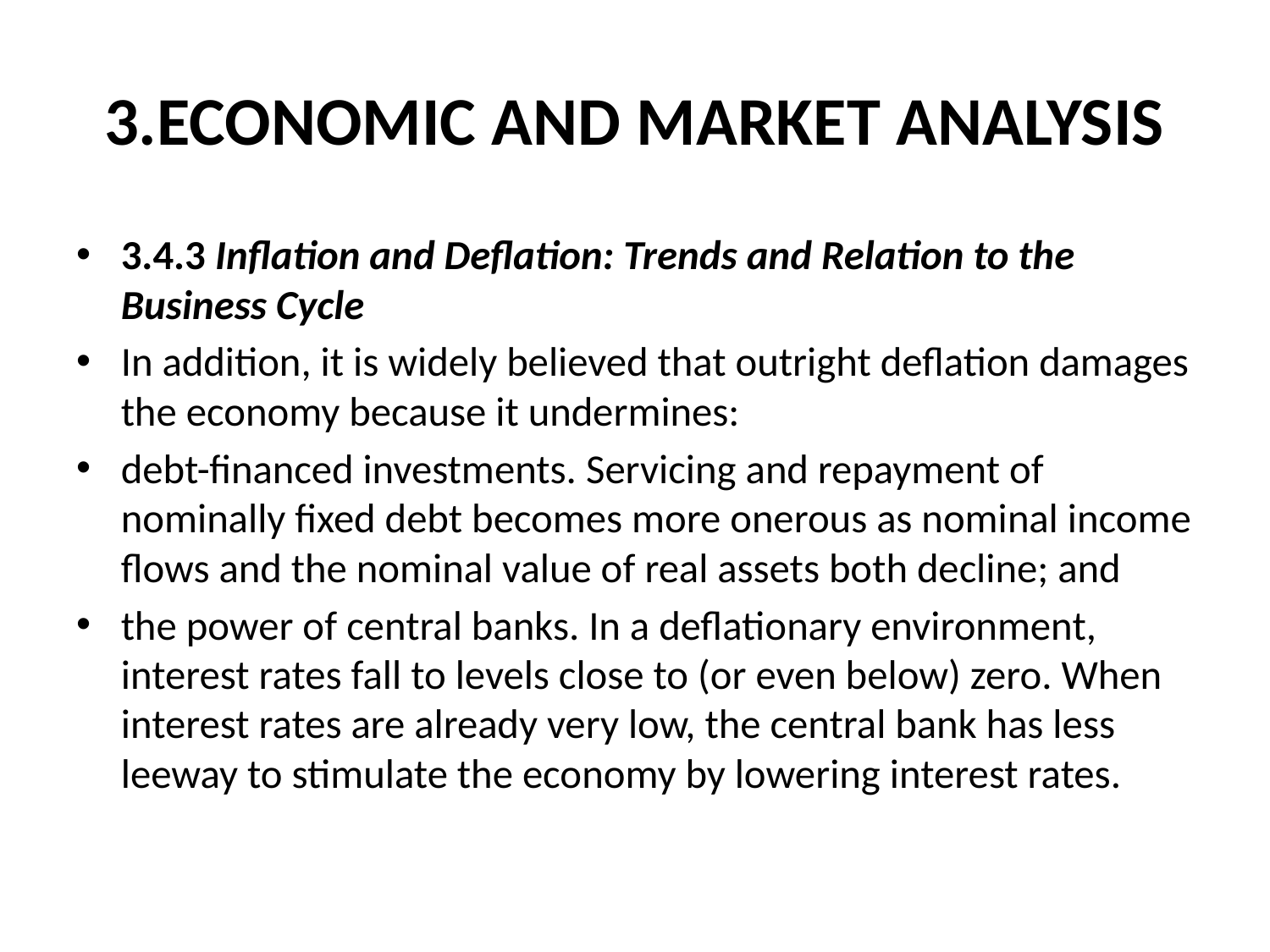

# 3.ECONOMIC AND MARKET ANALYSIS
3.4.3 Inflation and Deflation: Trends and Relation to the Business Cycle
In addition, it is widely believed that outright deflation damages the economy because it undermines:
debt-financed investments. Servicing and repayment of nominally fixed debt becomes more onerous as nominal income flows and the nominal value of real assets both decline; and
the power of central banks. In a deflationary environment, interest rates fall to levels close to (or even below) zero. When interest rates are already very low, the central bank has less leeway to stimulate the economy by lowering interest rates.